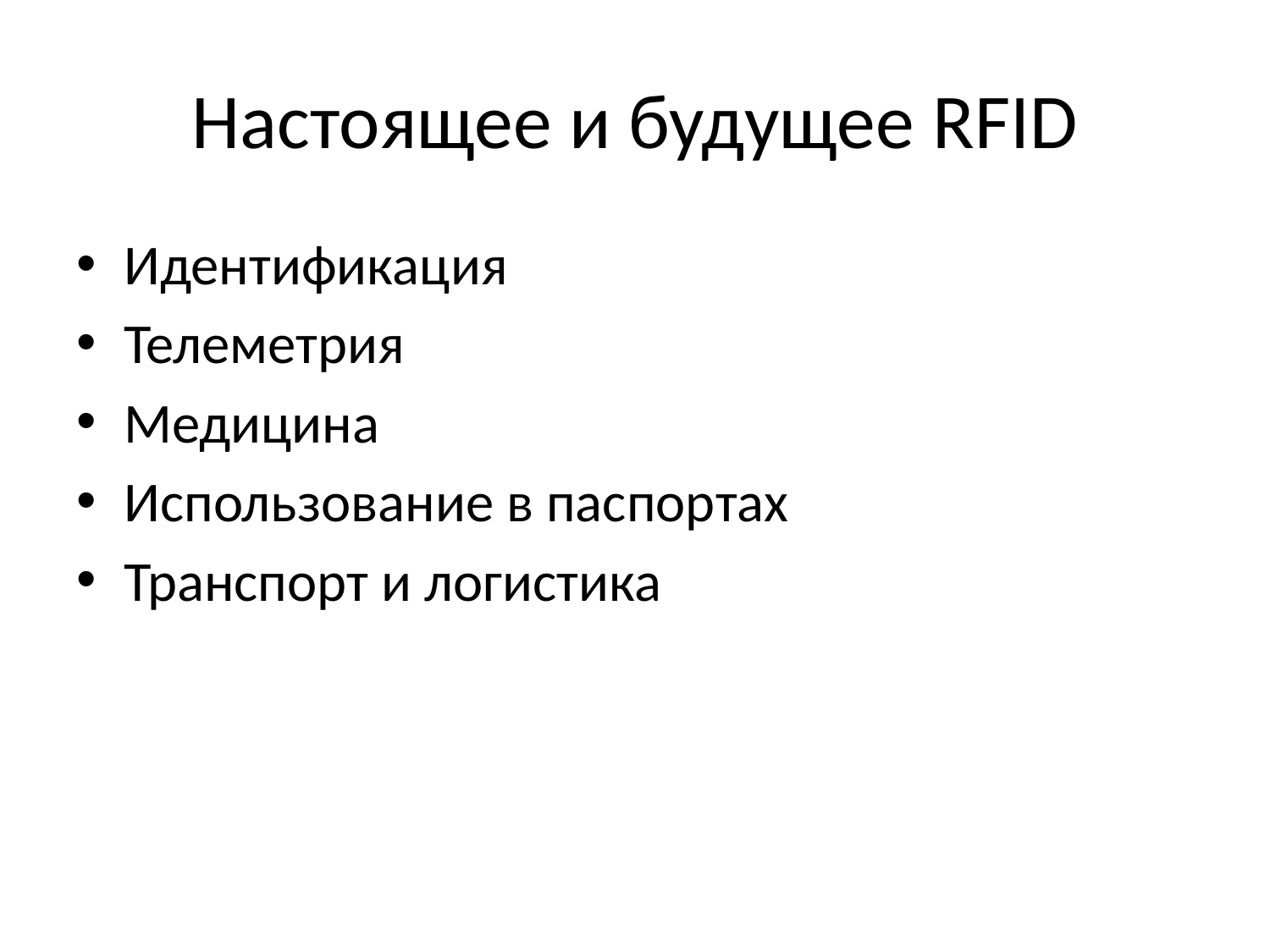

# Настоящее и будущее RFID
Идентификация
Телеметрия
Медицина
Использование в паспортах
Транспорт и логистика